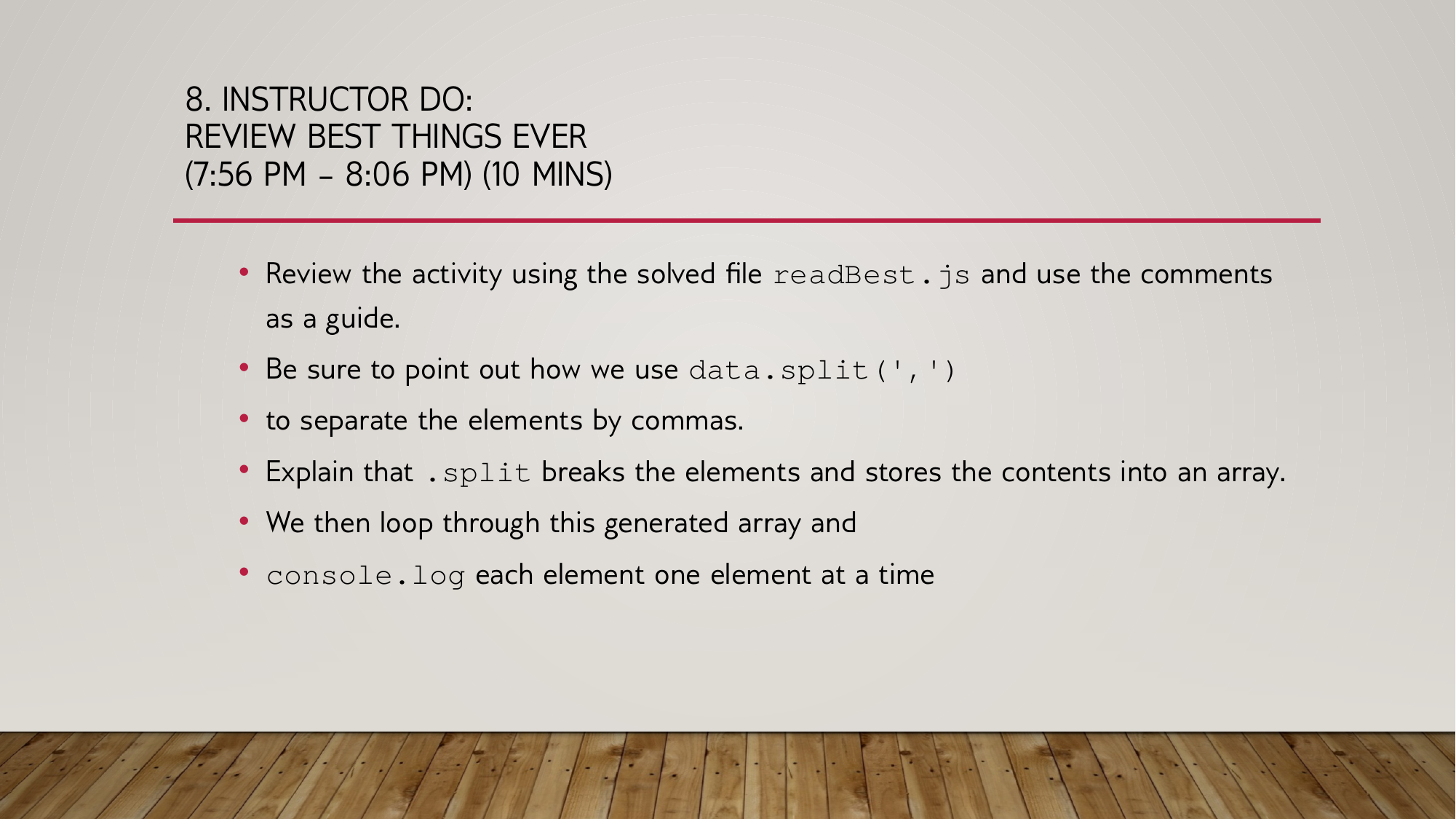

# 8. Instructor Do: Review Best Things Ever (7:56 PM – 8:06 PM) (10 mins)
Review the activity using the solved file readBest.js and use the comments as a guide.
Be sure to point out how we use data.split(',')
to separate the elements by commas.
Explain that .split breaks the elements and stores the contents into an array.
We then loop through this generated array and
console.log each element one element at a time